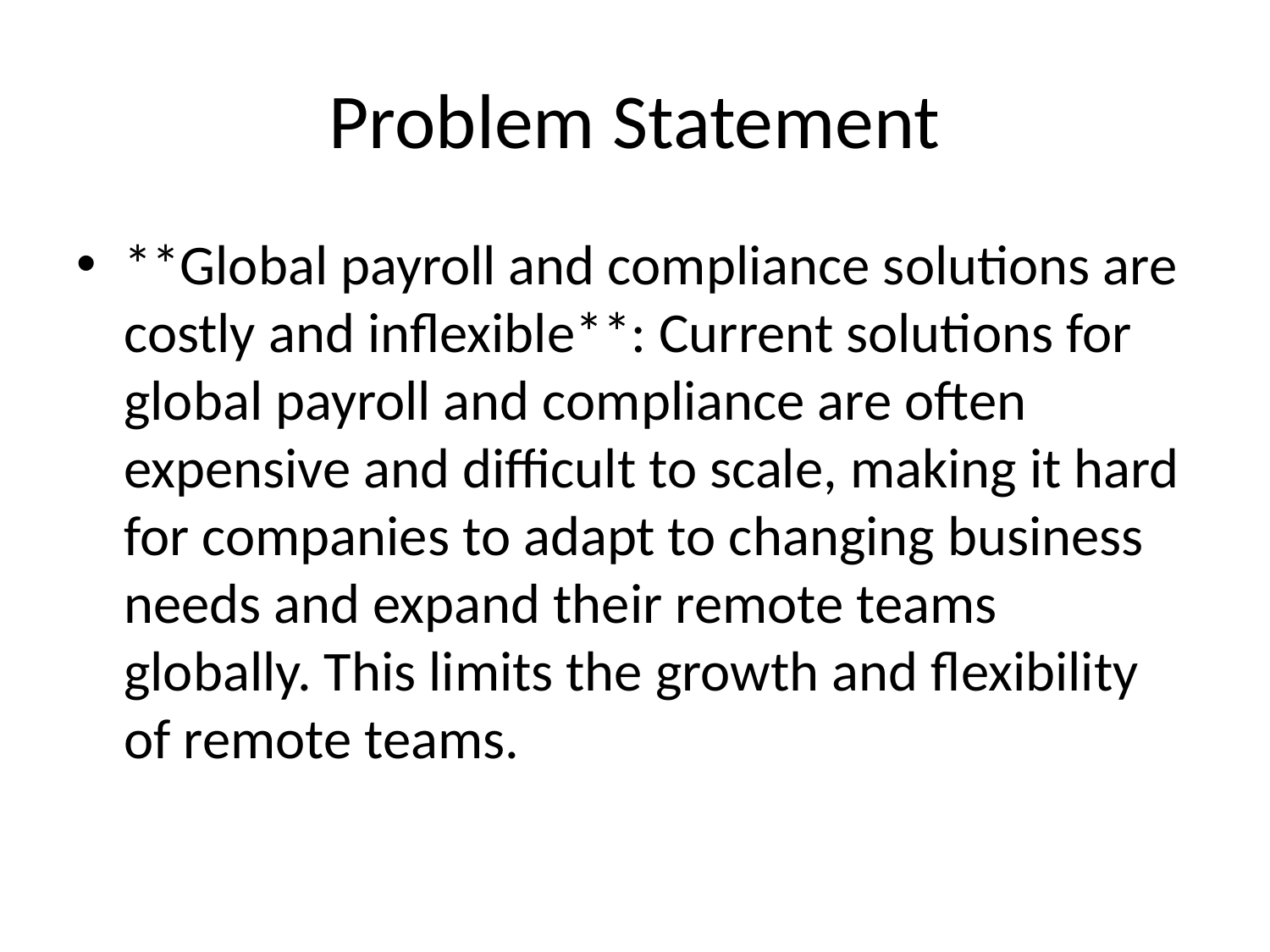

# Problem Statement
**Global payroll and compliance solutions are costly and inflexible**: Current solutions for global payroll and compliance are often expensive and difficult to scale, making it hard for companies to adapt to changing business needs and expand their remote teams globally. This limits the growth and flexibility of remote teams.